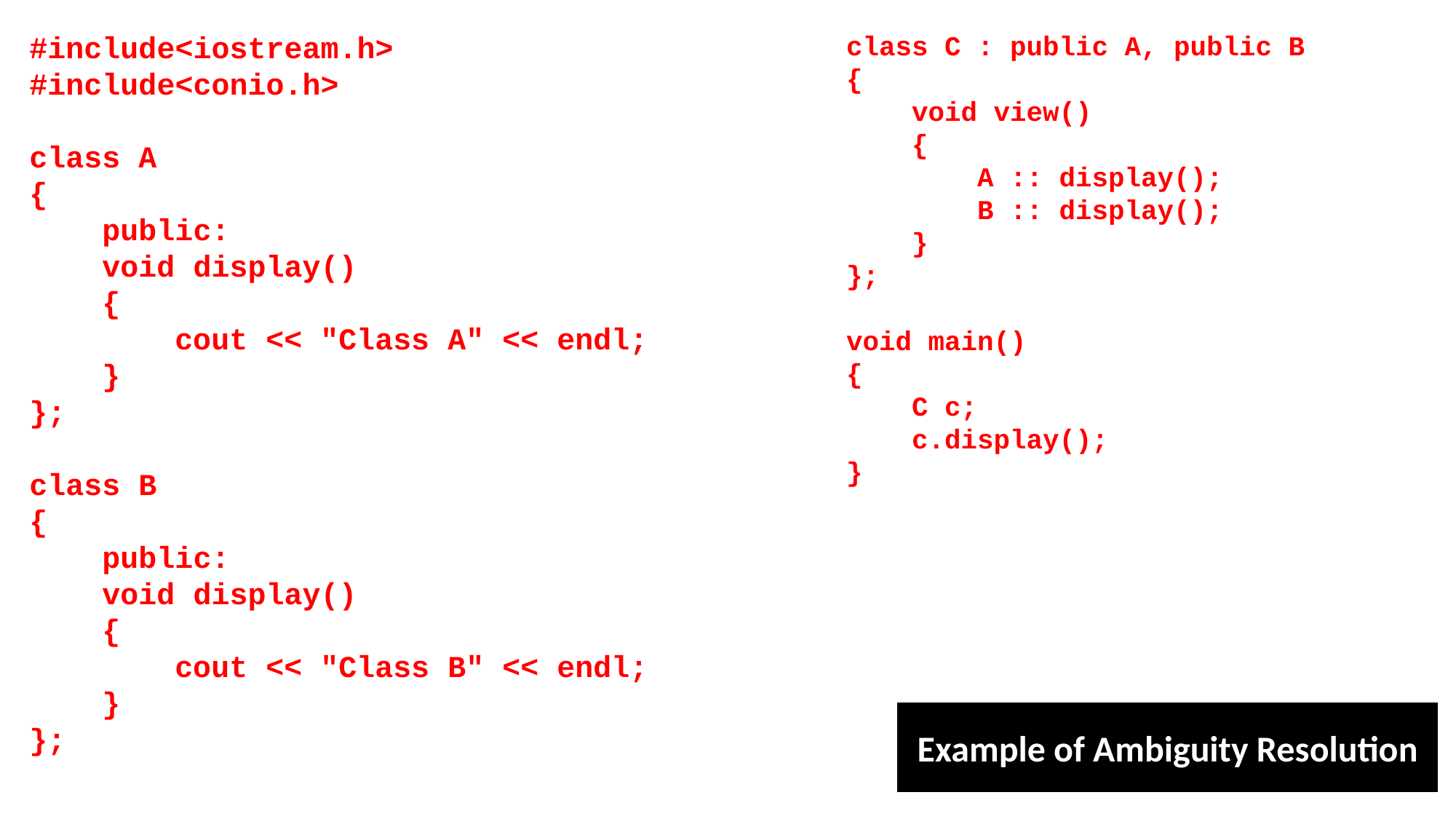

#include<iostream.h>
#include<conio.h>

class A
{
    public:
    void display()
    {
        cout << "Class A" << endl;
    }
};

class B
{
    public:
    void display()
    {
        cout << "Class B" << endl;
    }
};
class C : public A, public B
{
    void view()
    {
        A :: display();
        B :: display();
    }
};

void main()
{
    C c;
    c.display();
}
Example of Ambiguity Resolution